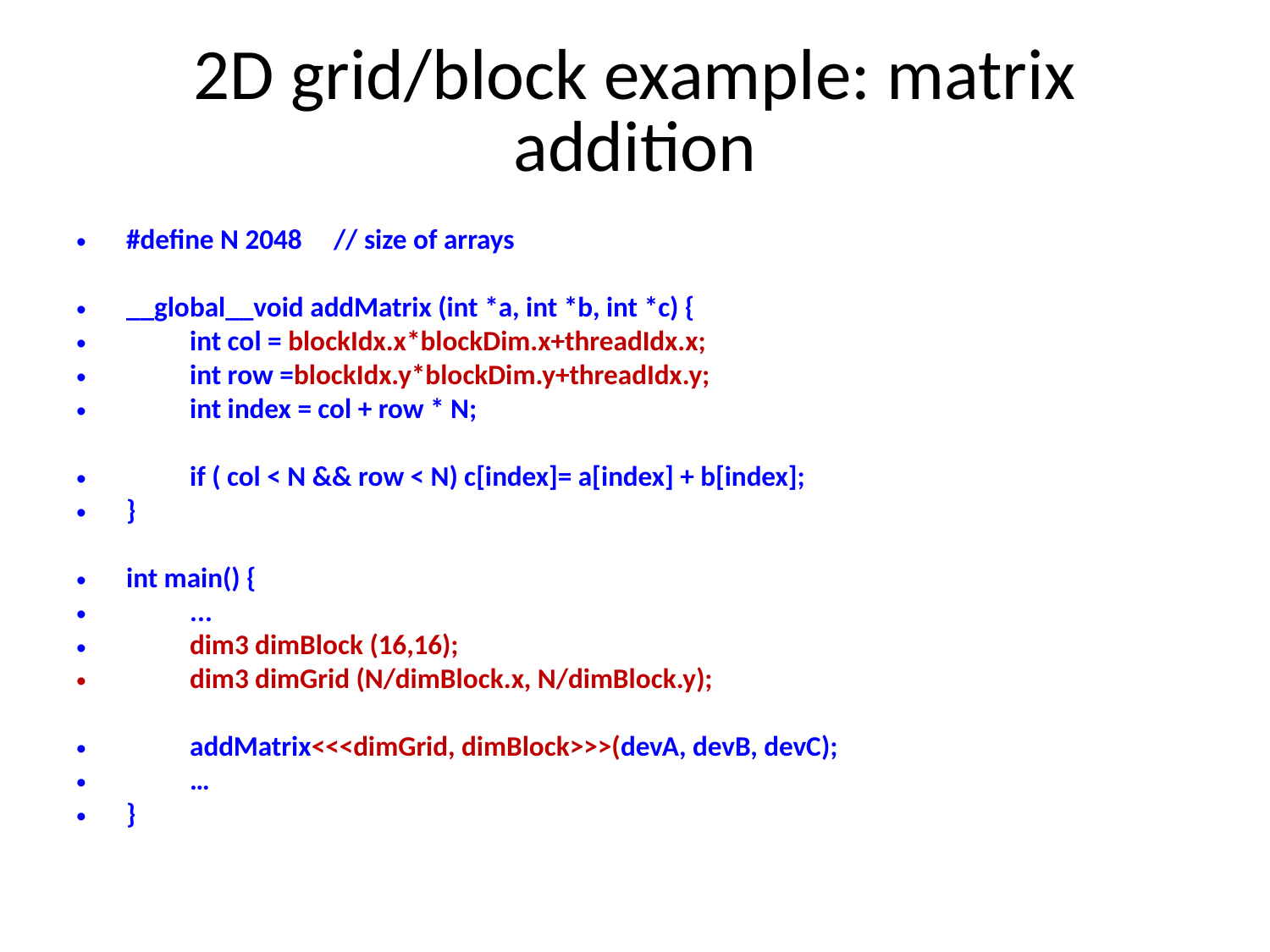

# 2D grid/block example: matrix addition
#define N 2048     // size of arrays

__global__void addMatrix (int *a, int *b, int *c) {
	int col = blockIdx.x*blockDim.x+threadIdx.x;
	int row =blockIdx.y*blockDim.y+threadIdx.y;
	int index = col + row * N;

	if ( col < N && row < N) c[index]= a[index] + b[index];
}

int main() {
	...
	dim3 dimBlock (16,16);
	dim3 dimGrid (N/dimBlock.x, N/dimBlock.y);

	addMatrix<<<dimGrid, dimBlock>>>(devA, devB, devC);
	…
}